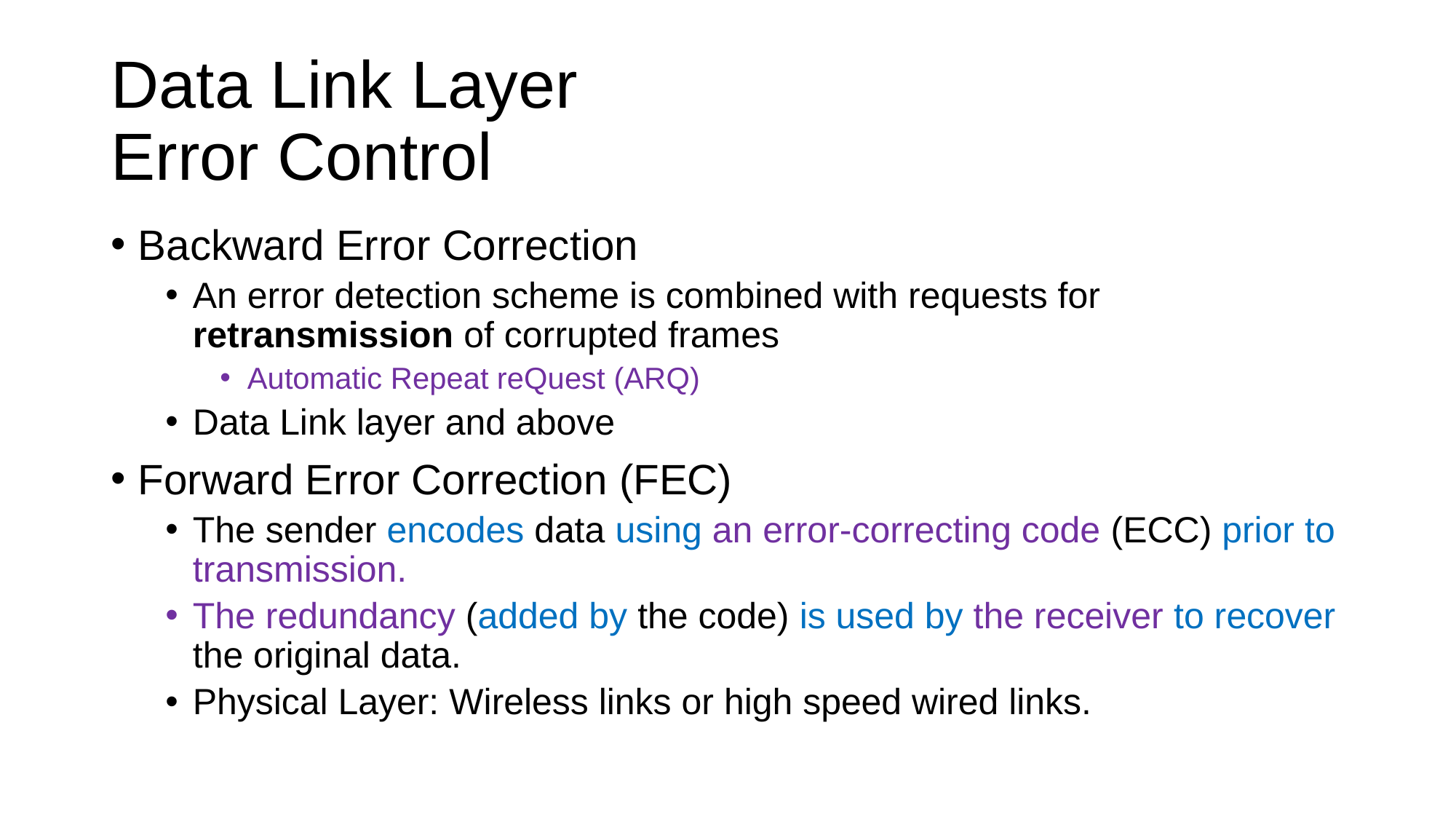

# Data Link Layer Error Control
Backward Error Correction
An error detection scheme is combined with requests for retransmission of corrupted frames
Automatic Repeat reQuest (ARQ)
Data Link layer and above
Forward Error Correction (FEC)
The sender encodes data using an error-correcting code (ECC) prior to transmission.
The redundancy (added by the code) is used by the receiver to recover the original data.
Physical Layer: Wireless links or high speed wired links.